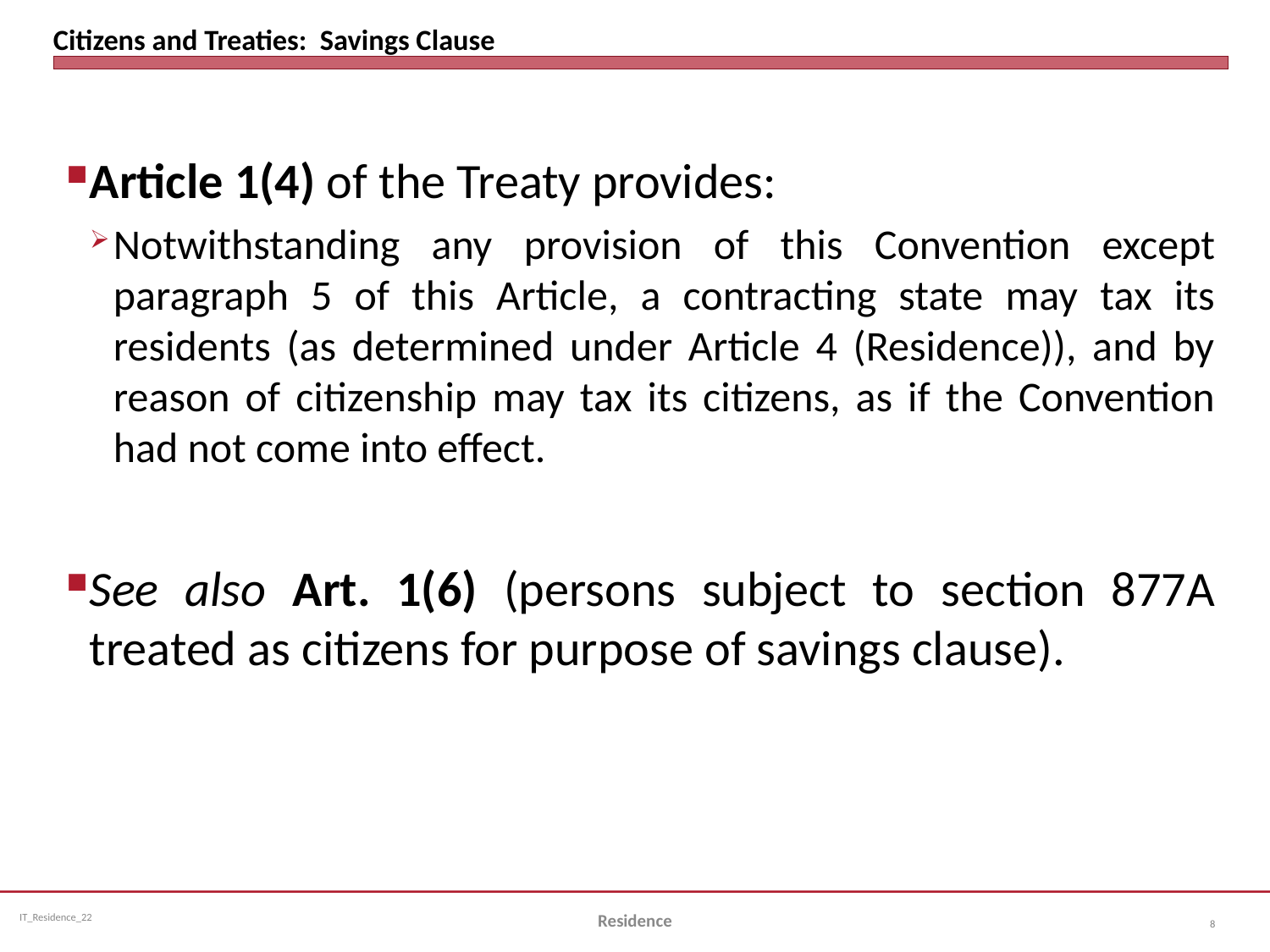

# Citizens and Treaties:  Savings Clause

Article 1(4) of the Treaty provides:
Notwithstanding any provision of this Convention except paragraph 5 of this Article, a contracting state may tax its residents (as determined under Article 4 (Residence)), and by reason of citizenship may tax its citizens, as if the Convention had not come into effect.

See also Art. 1(6) (persons subject to section 877A treated as citizens for purpose of savings clause).
Residence
8